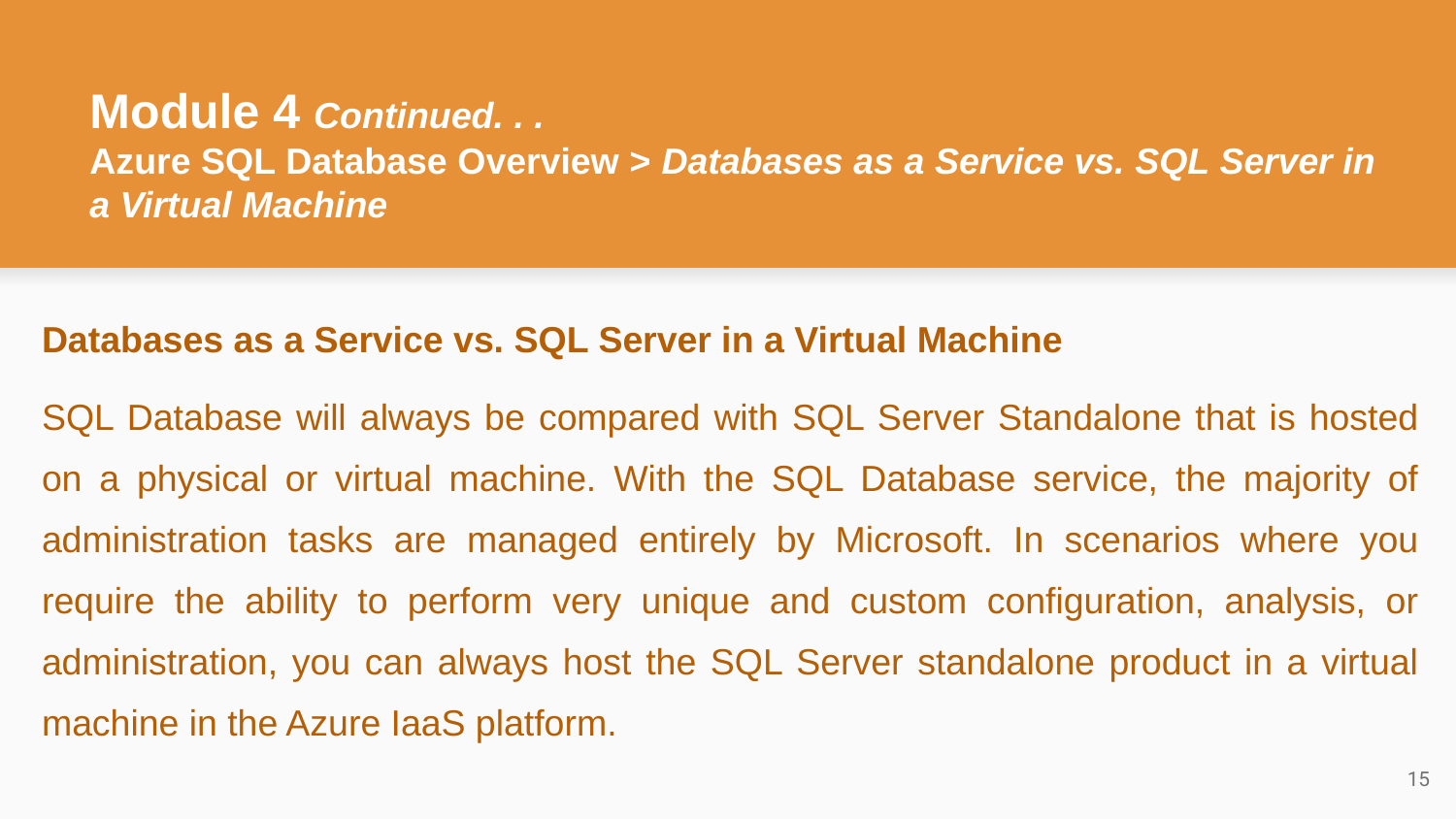

# Module 4 Continued. . .
Azure SQL Database Overview > Databases as a Service vs. SQL Server in a Virtual Machine
Databases as a Service vs. SQL Server in a Virtual Machine
SQL Database will always be compared with SQL Server Standalone that is hosted on a physical or virtual machine. With the SQL Database service, the majority of administration tasks are managed entirely by Microsoft. In scenarios where you require the ability to perform very unique and custom configuration, analysis, or administration, you can always host the SQL Server standalone product in a virtual machine in the Azure IaaS platform.
15